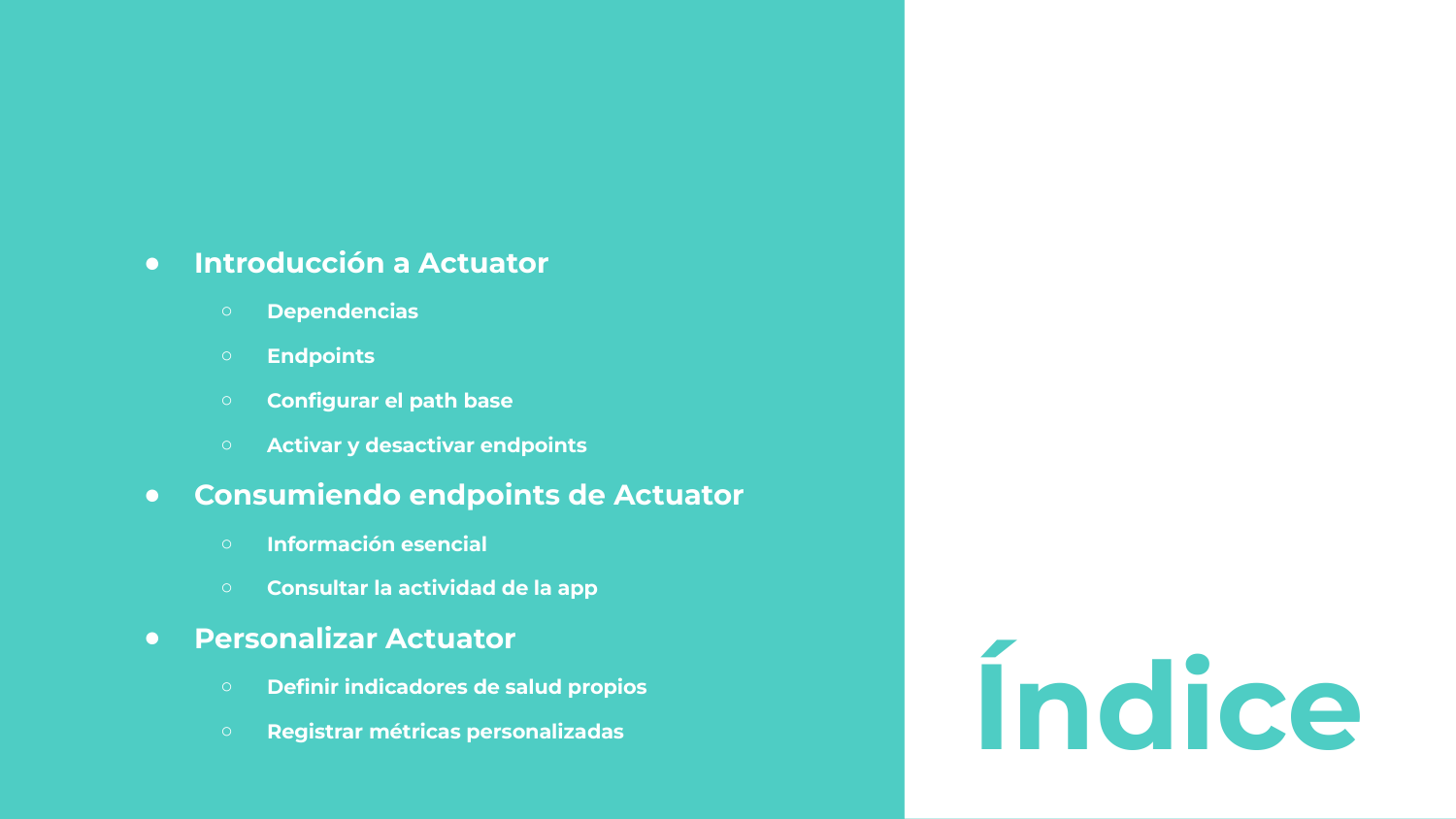

Introducción a Actuator
Dependencias
Endpoints
Configurar el path base
Activar y desactivar endpoints
Consumiendo endpoints de Actuator
Información esencial
Consultar la actividad de la app
Personalizar Actuator
Definir indicadores de salud propios
Registrar métricas personalizadas
# Índice